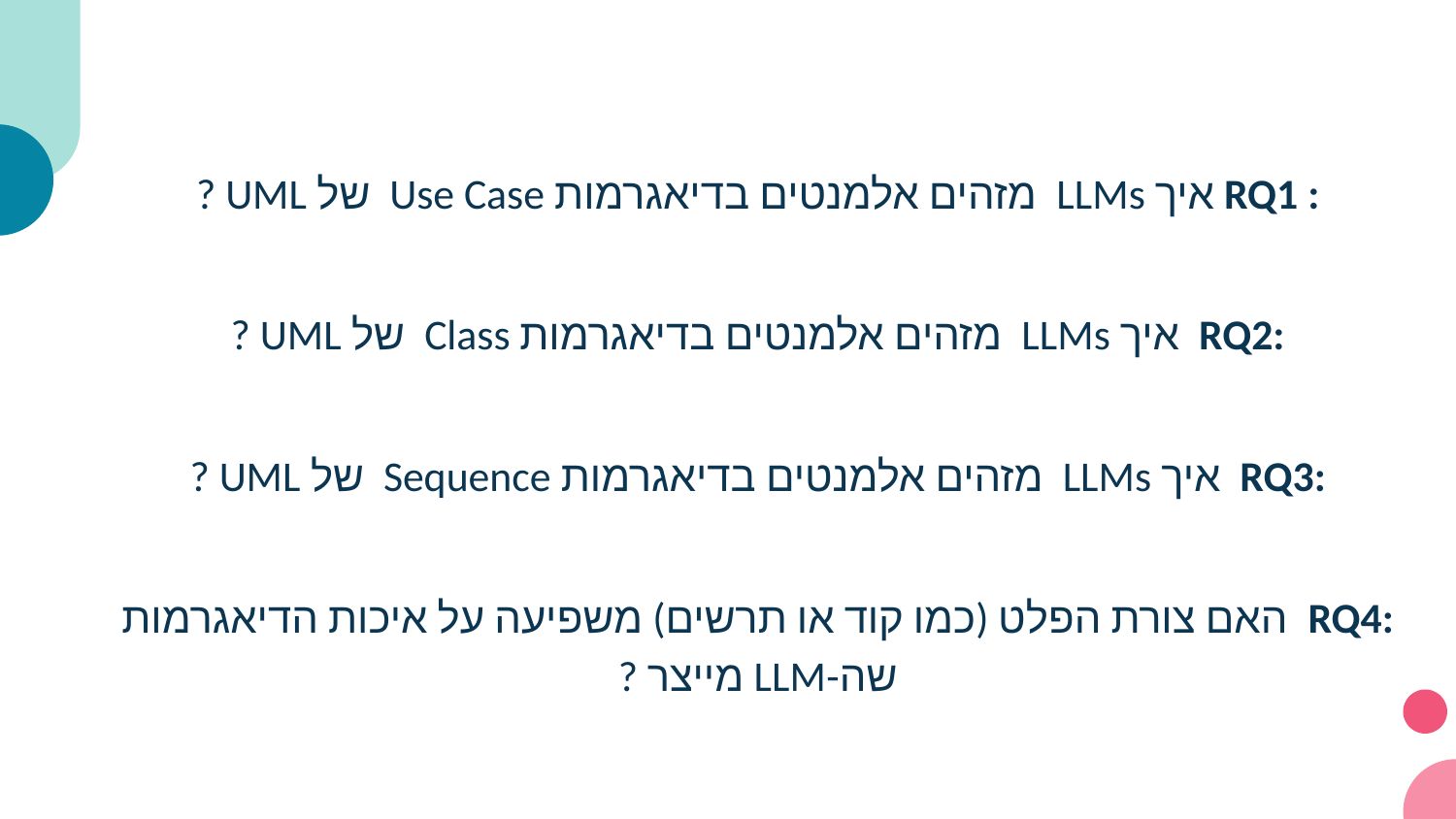

: RQ1 איך LLMs  מזהים אלמנטים בדיאגרמות Use Case  של UML ?
:RQ2  איך LLMs  מזהים אלמנטים בדיאגרמות Class  של UML ?
:RQ3  איך LLMs  מזהים אלמנטים בדיאגרמות Sequence  של UML ?
:RQ4  האם צורת הפלט (כמו קוד או תרשים) משפיעה על איכות הדיאגרמות שה-LLM מייצר ?